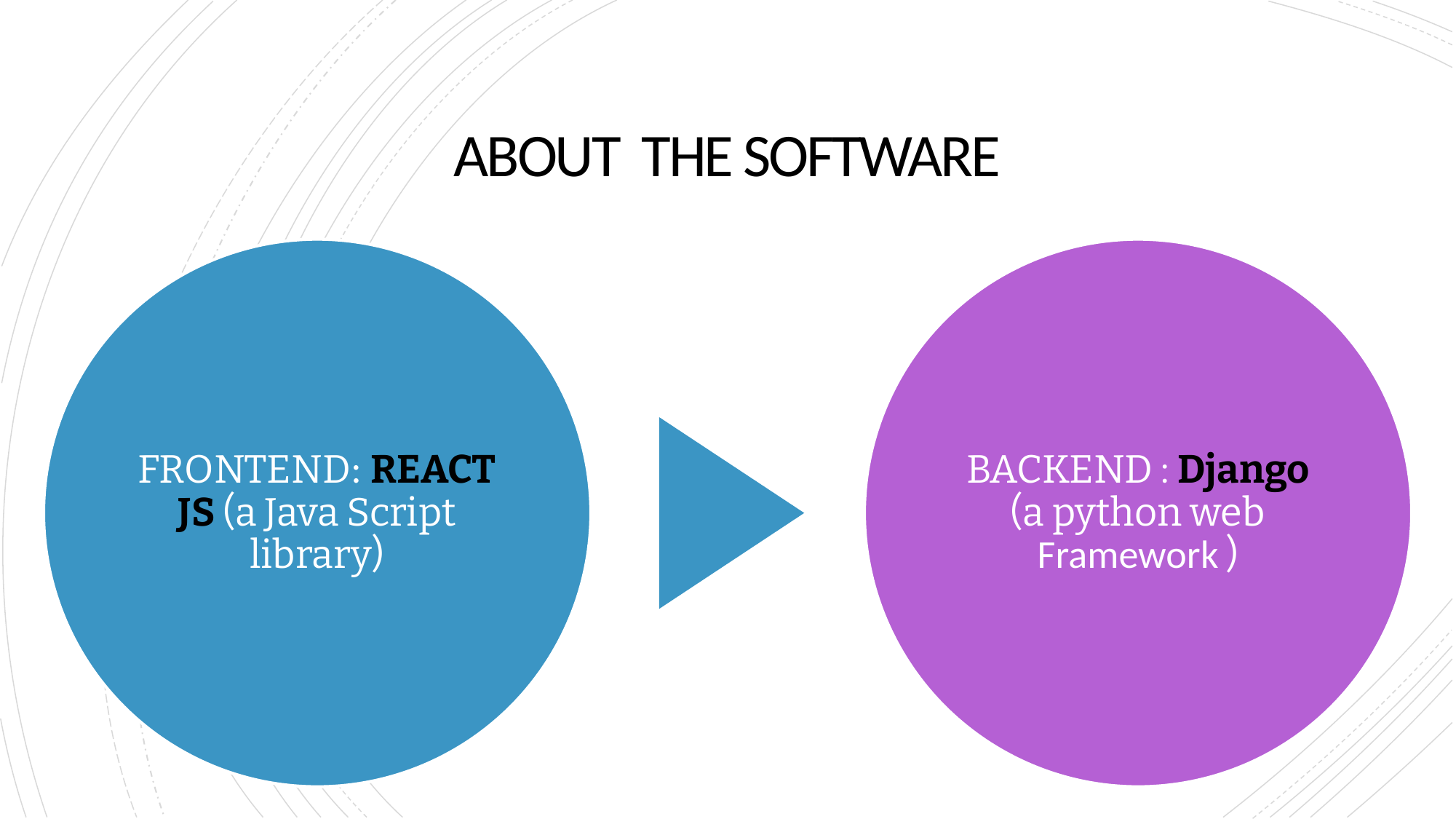

# ABOUT  THE SOFTWARE
FRONTEND: REACT JS (a Java Script library)
BACKEND : Django (a python web Framework )